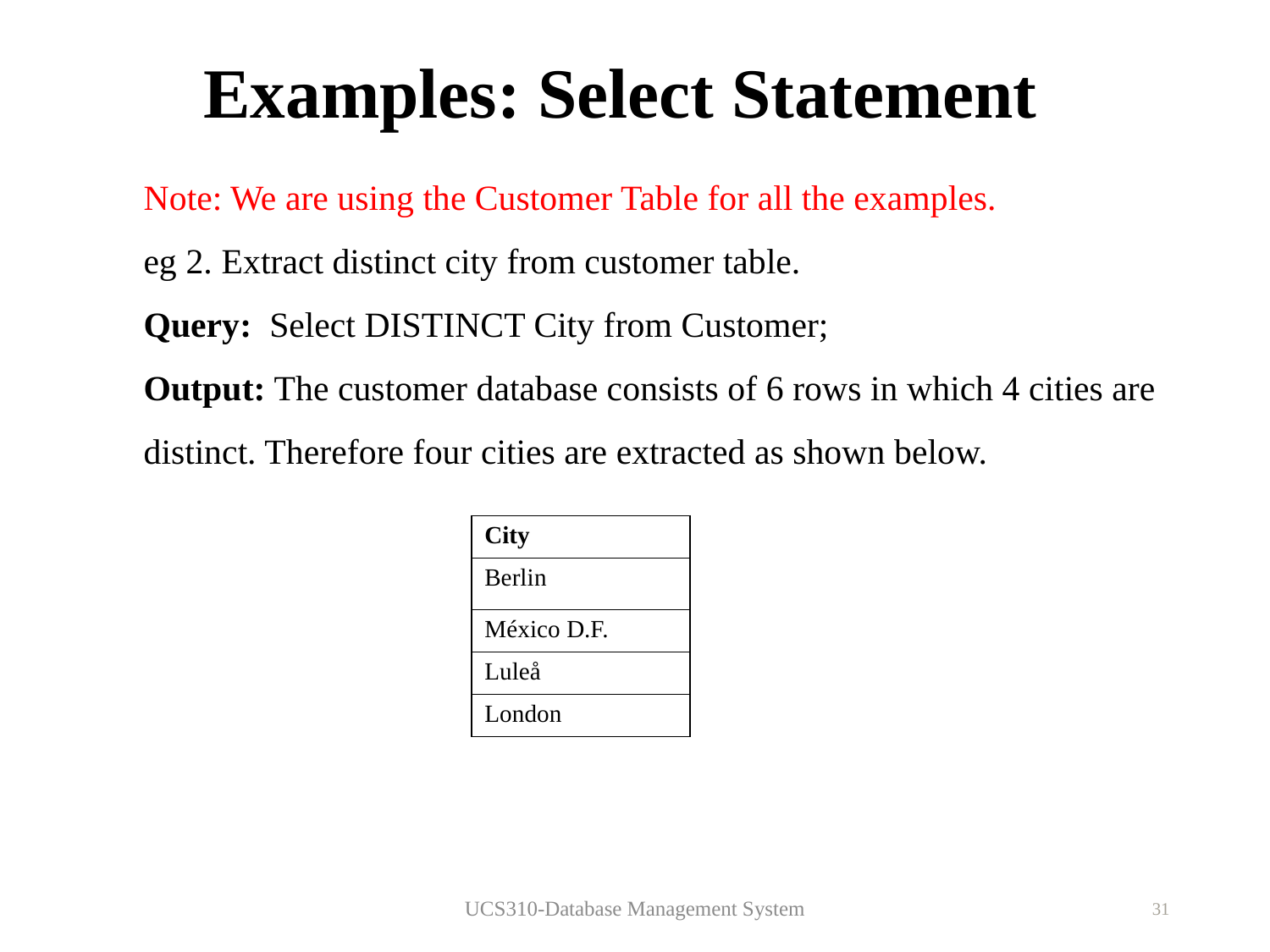

# Examples: Select Statement
Note: We are using the Customer Table for all the examples.
eg 2. Extract distinct city from customer table.
Query:  Select DISTINCT City from Customer;
Output: The customer database consists of 6 rows in which 4 cities are distinct. Therefore four cities are extracted as shown below.

| City |
| --- |
| Berlin |
| México D.F. |
| Luleå |
| London |
UCS310-Database Management System
31